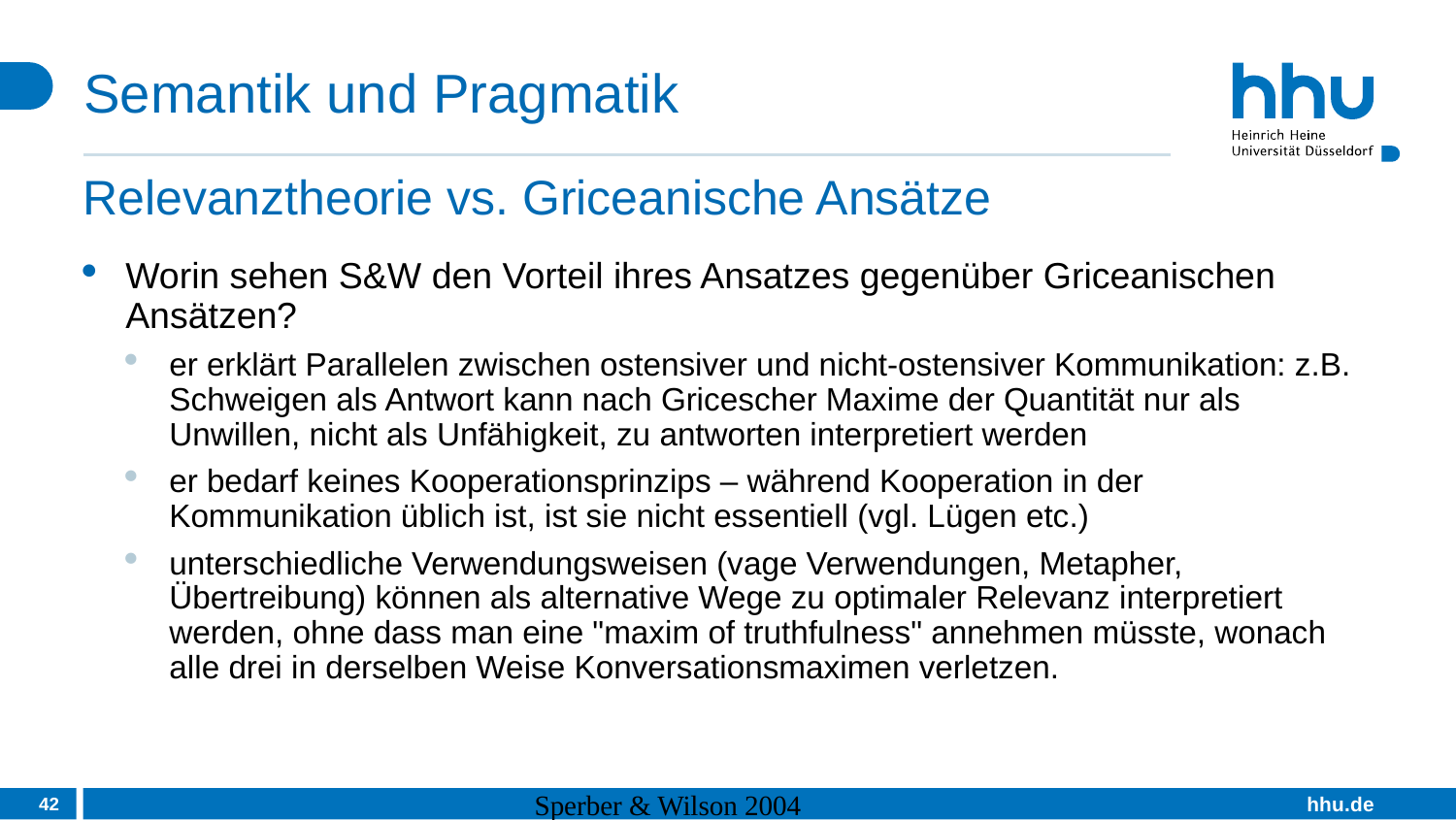

# Semantik und Pragmatik
Relevanztheorie vs. Griceanische Ansätze
Worin sehen S&W den Vorteil ihres Ansatzes gegenüber Griceanischen Ansätzen?
er erklärt Parallelen zwischen ostensiver und nicht-ostensiver Kommunikation: z.B. Schweigen als Antwort kann nach Gricescher Maxime der Quantität nur als Unwillen, nicht als Unfähigkeit, zu antworten interpretiert werden
er bedarf keines Kooperationsprinzips – während Kooperation in der Kommunikation üblich ist, ist sie nicht essentiell (vgl. Lügen etc.)
unterschiedliche Verwendungsweisen (vage Verwendungen, Metapher, Übertreibung) können als alternative Wege zu optimaler Relevanz interpretiert werden, ohne dass man eine "maxim of truthfulness" annehmen müsste, wonach alle drei in derselben Weise Konversationsmaximen verletzen.
42
Sperber & Wilson 2004